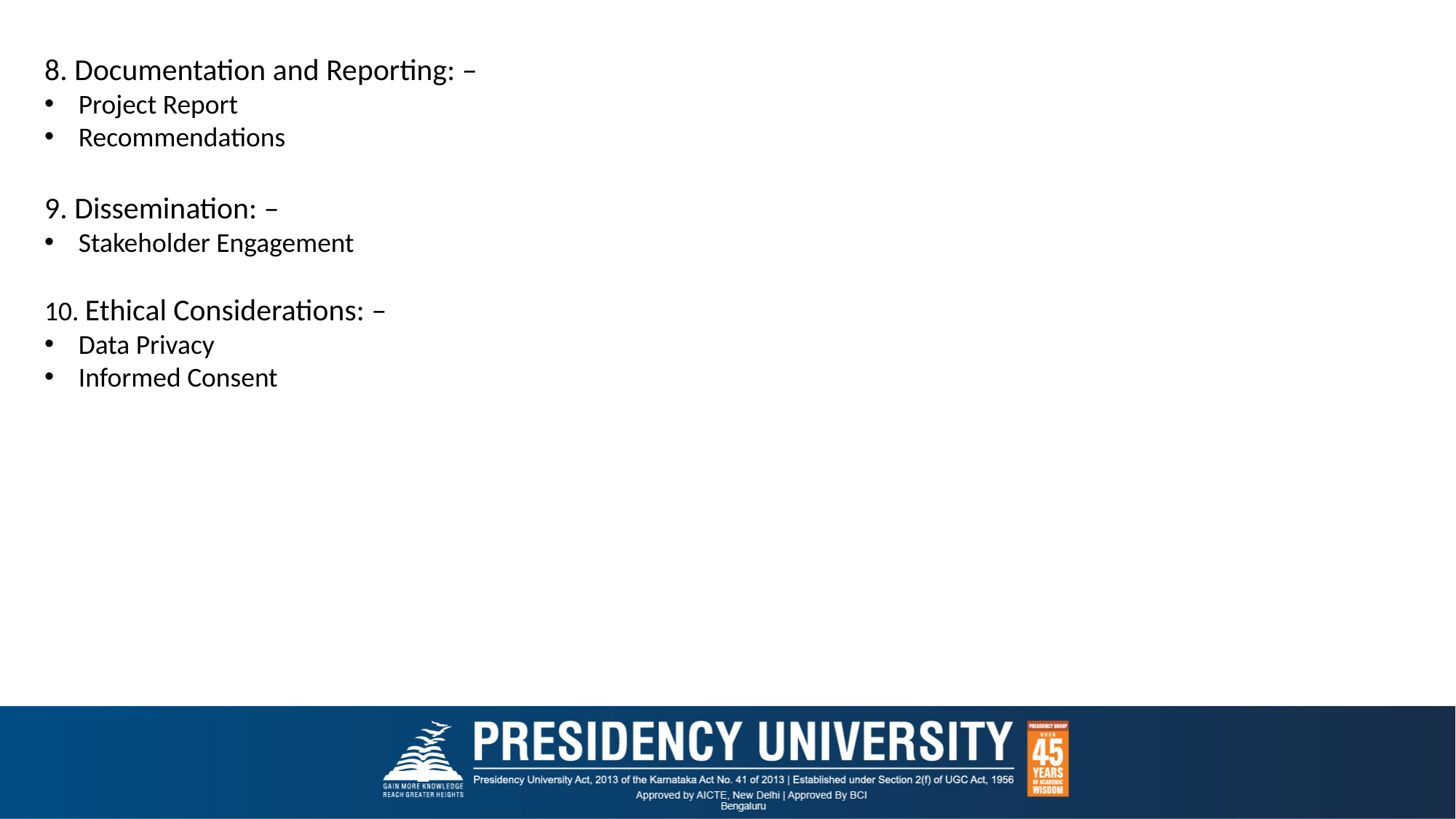

8. Documentation and Reporting: –
Project Report
Recommendations

9. Dissemination: –
Stakeholder Engagement

10. Ethical Considerations: –
Data Privacy
Informed Consent